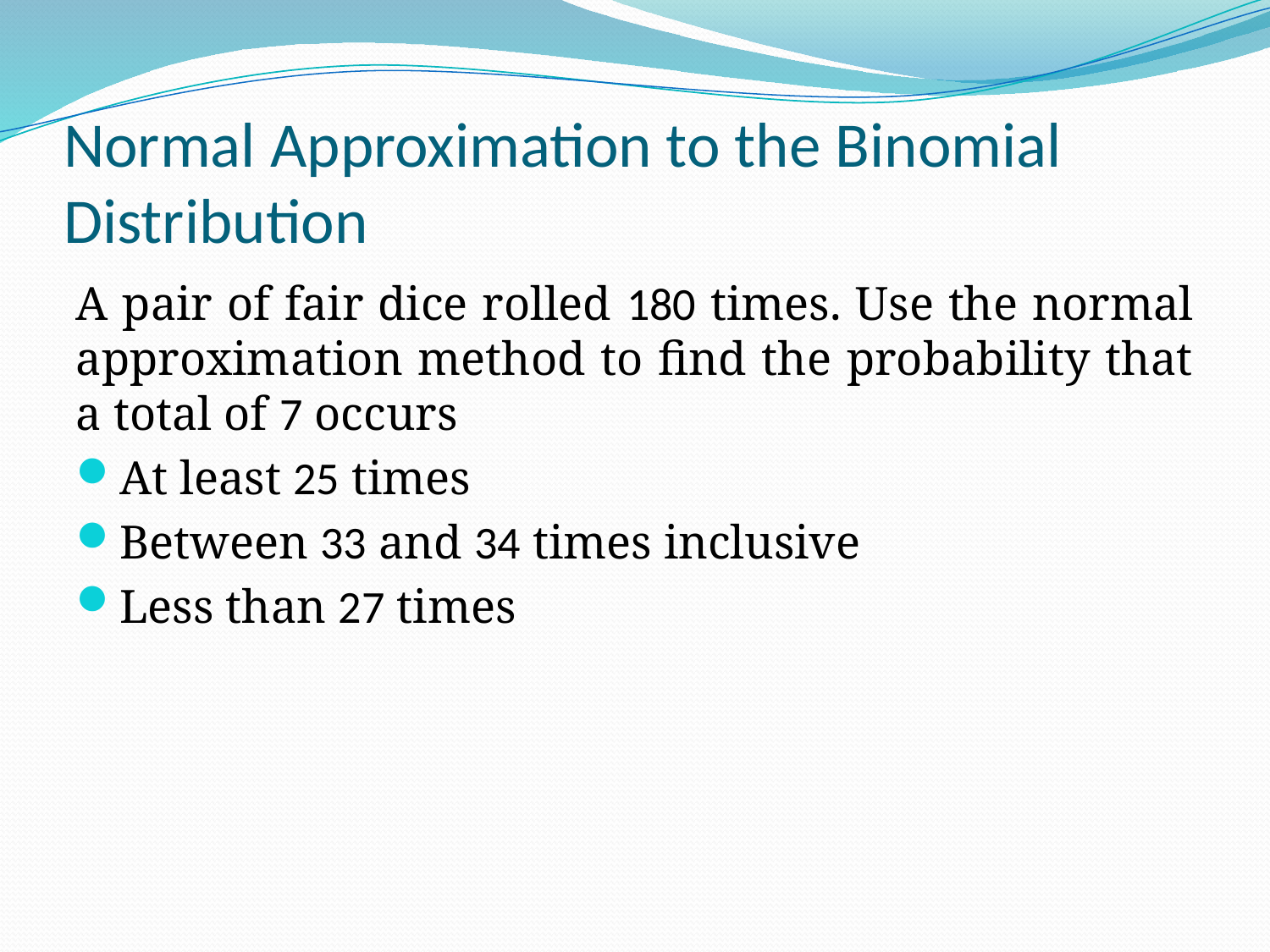

# Normal Approximation to the Binomial Distribution
A pair of fair dice rolled 180 times. Use the normal approximation method to find the probability that a total of 7 occurs
At least 25 times
Between 33 and 34 times inclusive
Less than 27 times